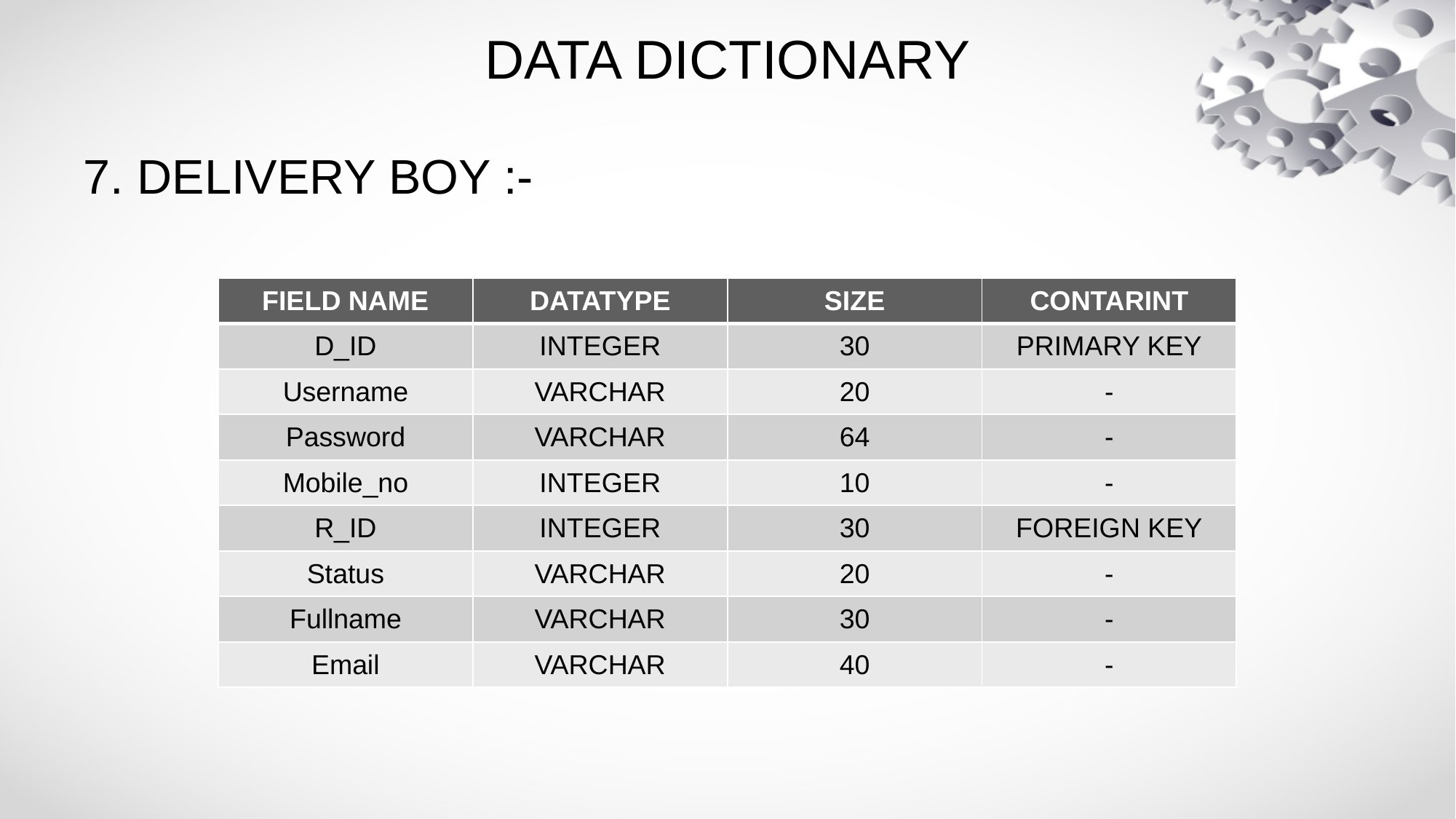

# DATA DICTIONARY
7. DELIVERY BOY :-

| FIELD NAME | DATATYPE | SIZE | CONTARINT |
| --- | --- | --- | --- |
| D\_ID | INTEGER | 30 | PRIMARY KEY |
| Username | VARCHAR | 20 | - |
| Password | VARCHAR | 64 | - |
| Mobile\_no | INTEGER | 10 | - |
| R\_ID | INTEGER | 30 | FOREIGN KEY |
| Status | VARCHAR | 20 | - |
| Fullname | VARCHAR | 30 | - |
| Email | VARCHAR | 40 | - |